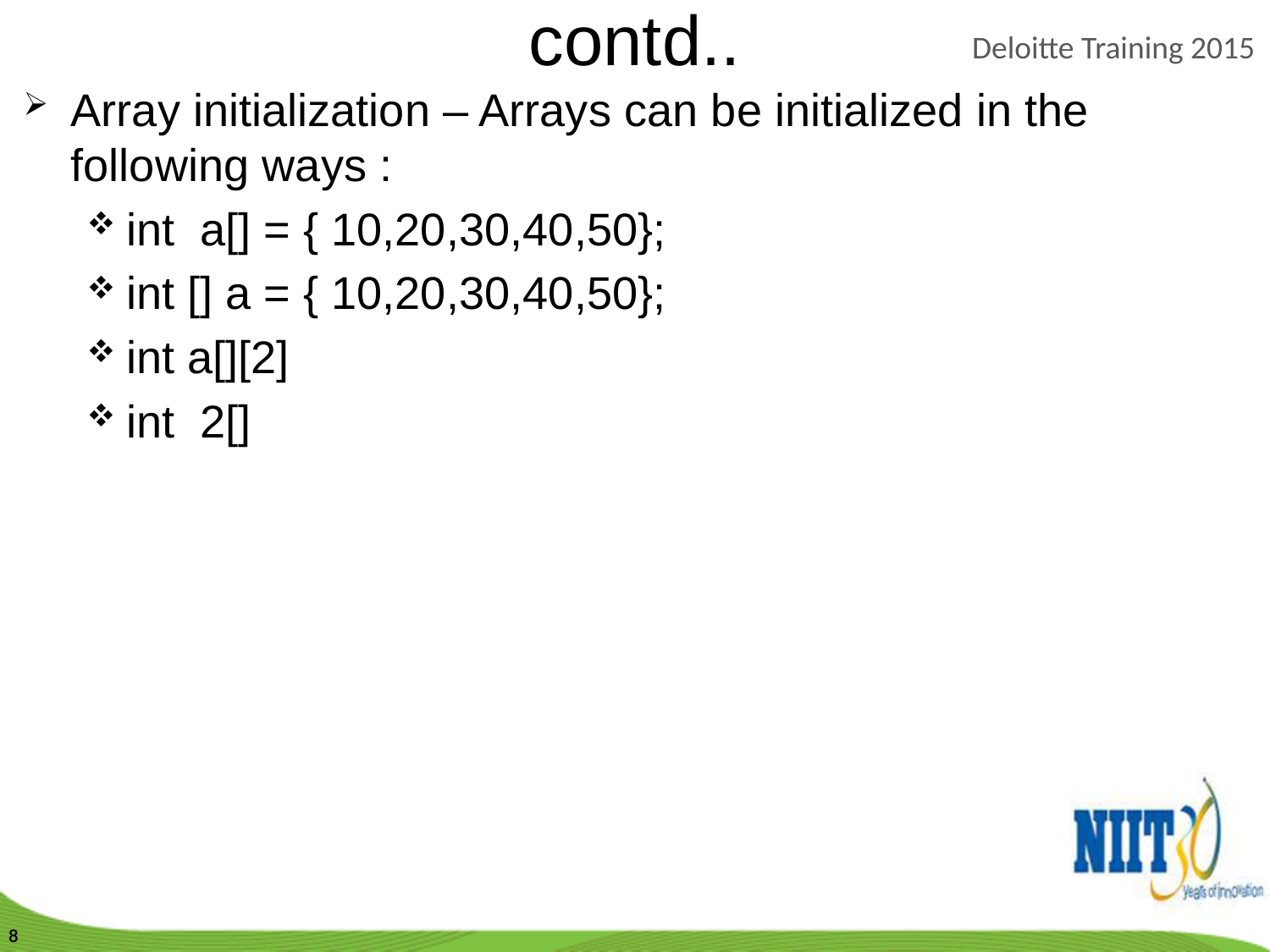

contd..
Array initialization – Arrays can be initialized in the following ways :
int  a[] = { 10,20,30,40,50};
int [] a = { 10,20,30,40,50};
int a[][2]
int  2[]